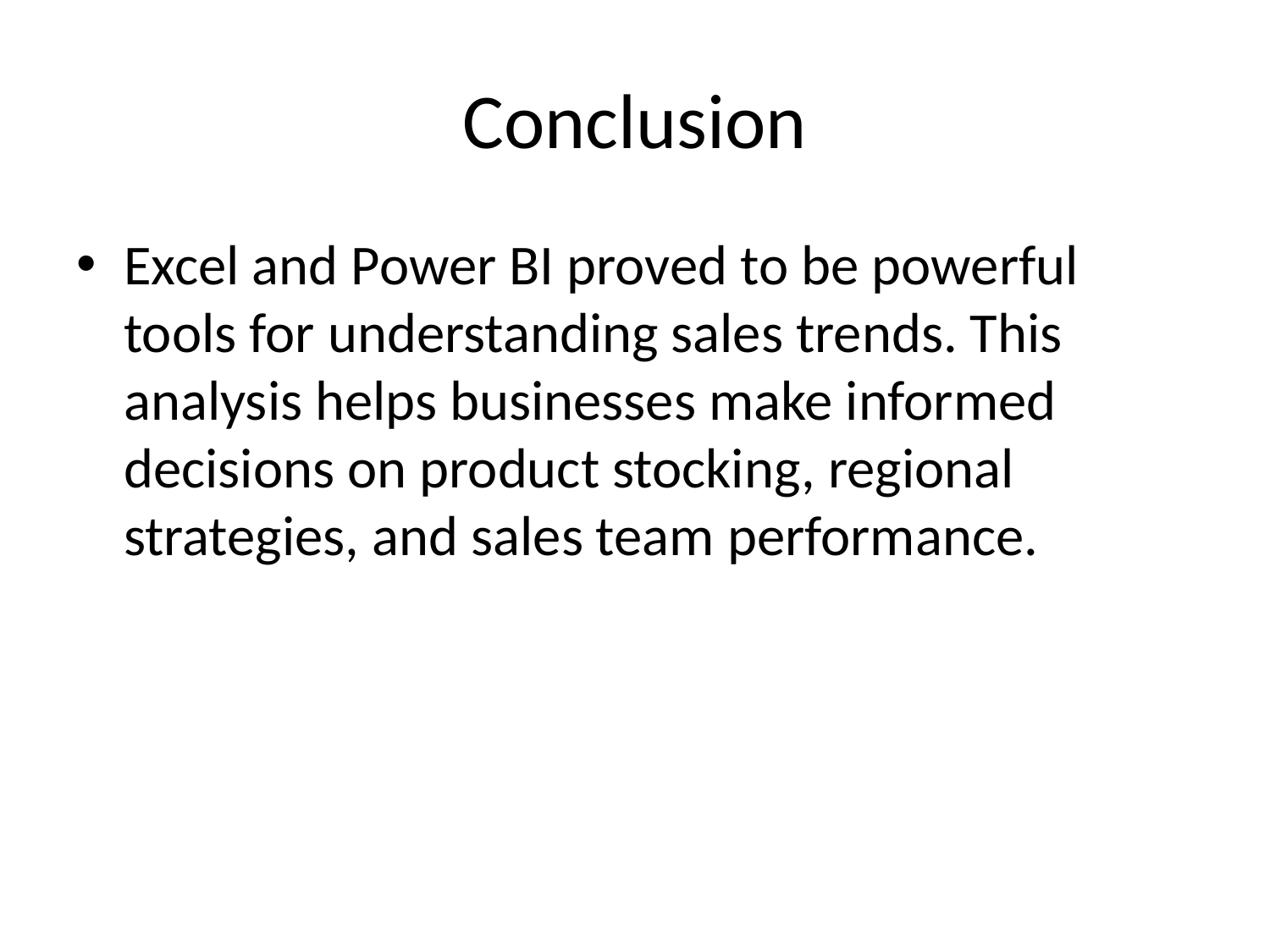

# Conclusion
Excel and Power BI proved to be powerful tools for understanding sales trends. This analysis helps businesses make informed decisions on product stocking, regional strategies, and sales team performance.